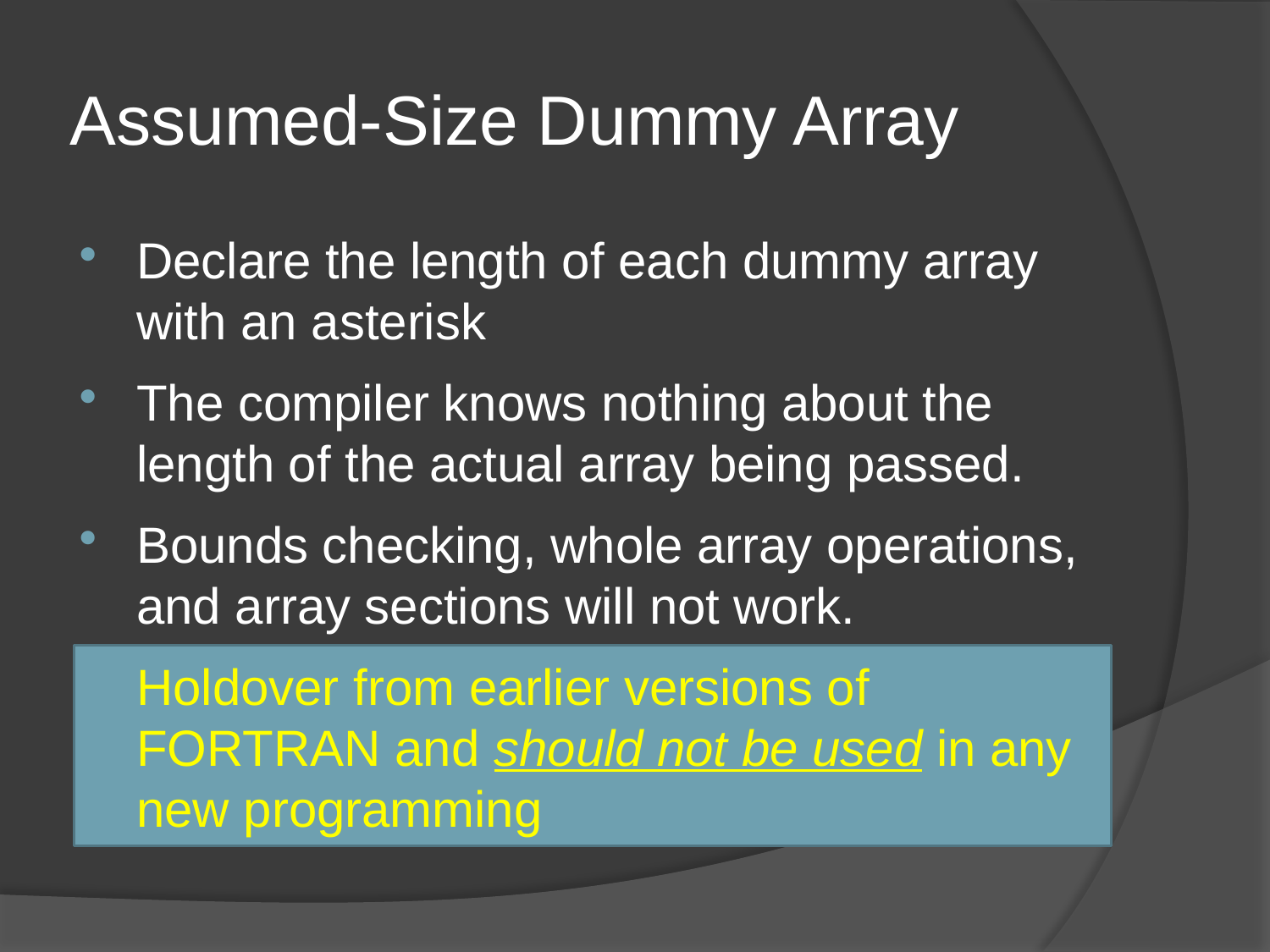

# Assumed-Size Dummy Array
Declare the length of each dummy array with an asterisk
The compiler knows nothing about the length of the actual array being passed.
Bounds checking, whole array operations, and array sections will not work.
Holdover from earlier versions of FORTRAN and should not be used in any new programming